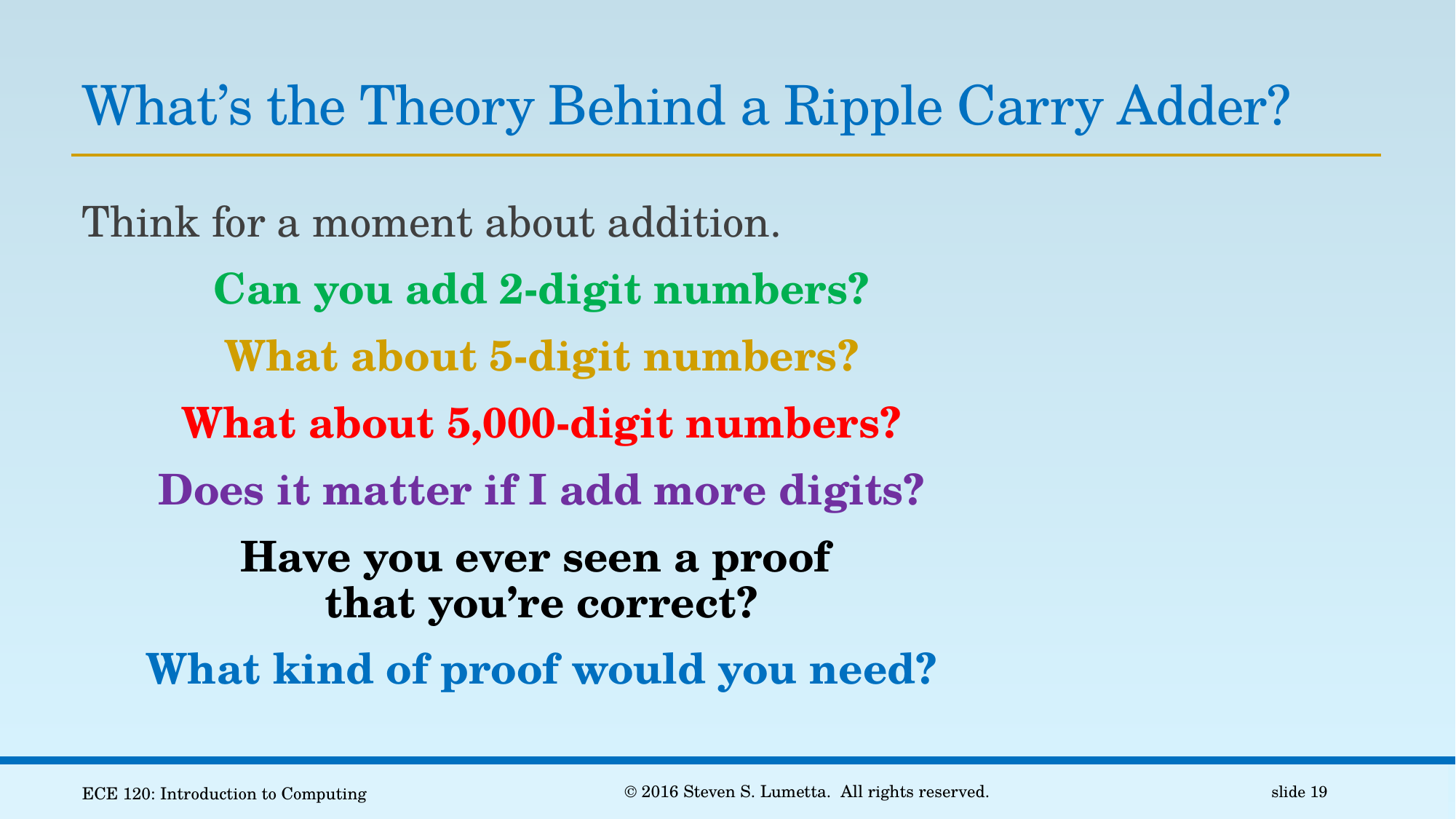

# What’s the Theory Behind a Ripple Carry Adder?
Think for a moment about addition.
Can you add 2-digit numbers?
What about 5-digit numbers?
What about 5,000-digit numbers?
Does it matter if I add more digits?
Have you ever seen a proof
that you’re correct?
What kind of proof would you need?

ECE 120: Introduction to Computing
© 2016 Steven S. Lumetta.  All rights reserved.
slide 19